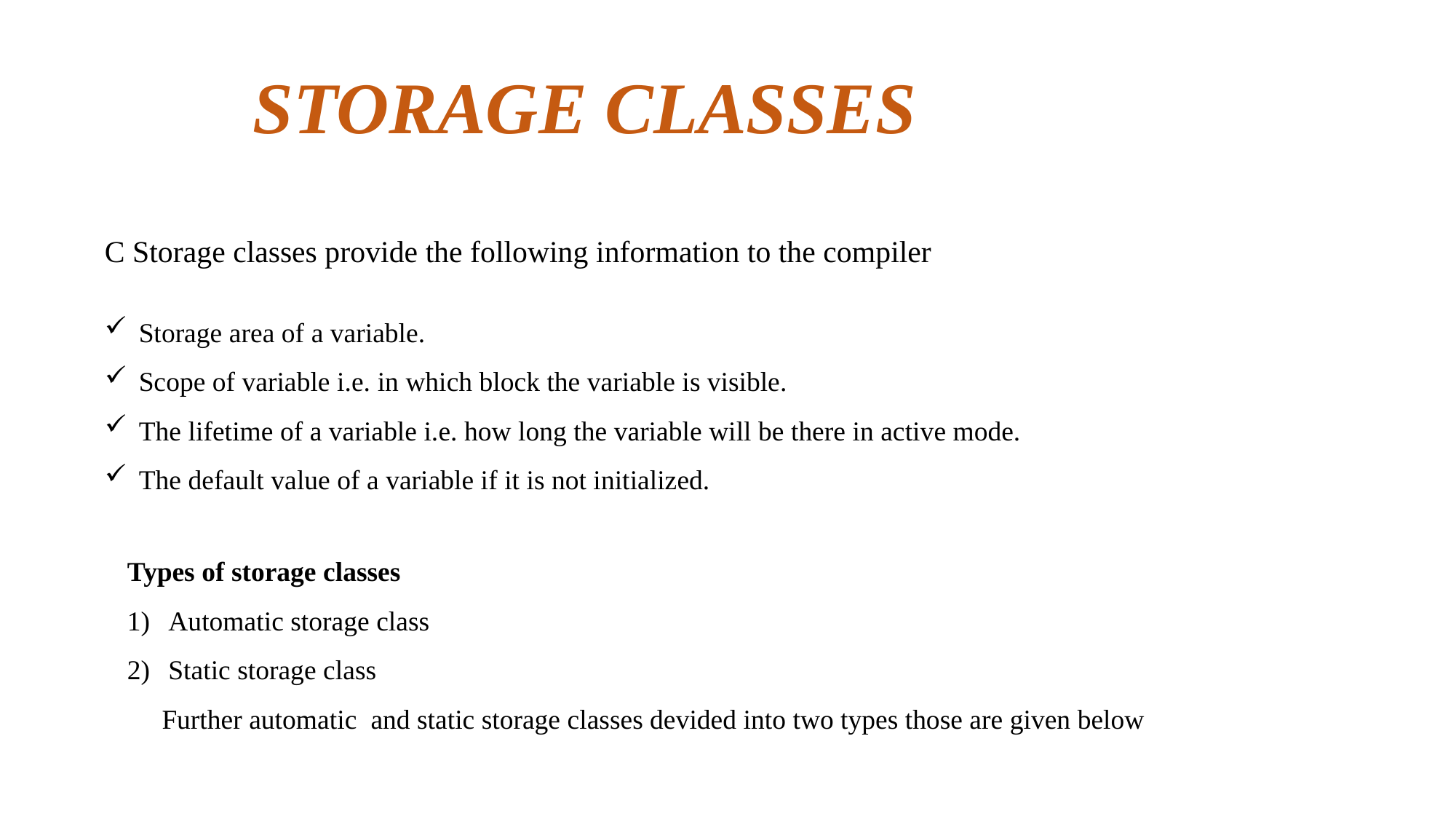

STORAGE CLASSES
C Storage classes provide the following information to the compiler
Storage area of a variable.
Scope of variable i.e. in which block the variable is visible.
The lifetime of a variable i.e. how long the variable will be there in active mode.
The default value of a variable if it is not initialized.
Types of storage classes
Automatic storage class
Static storage class
     Further automatic  and static storage classes devided into two types those are given below